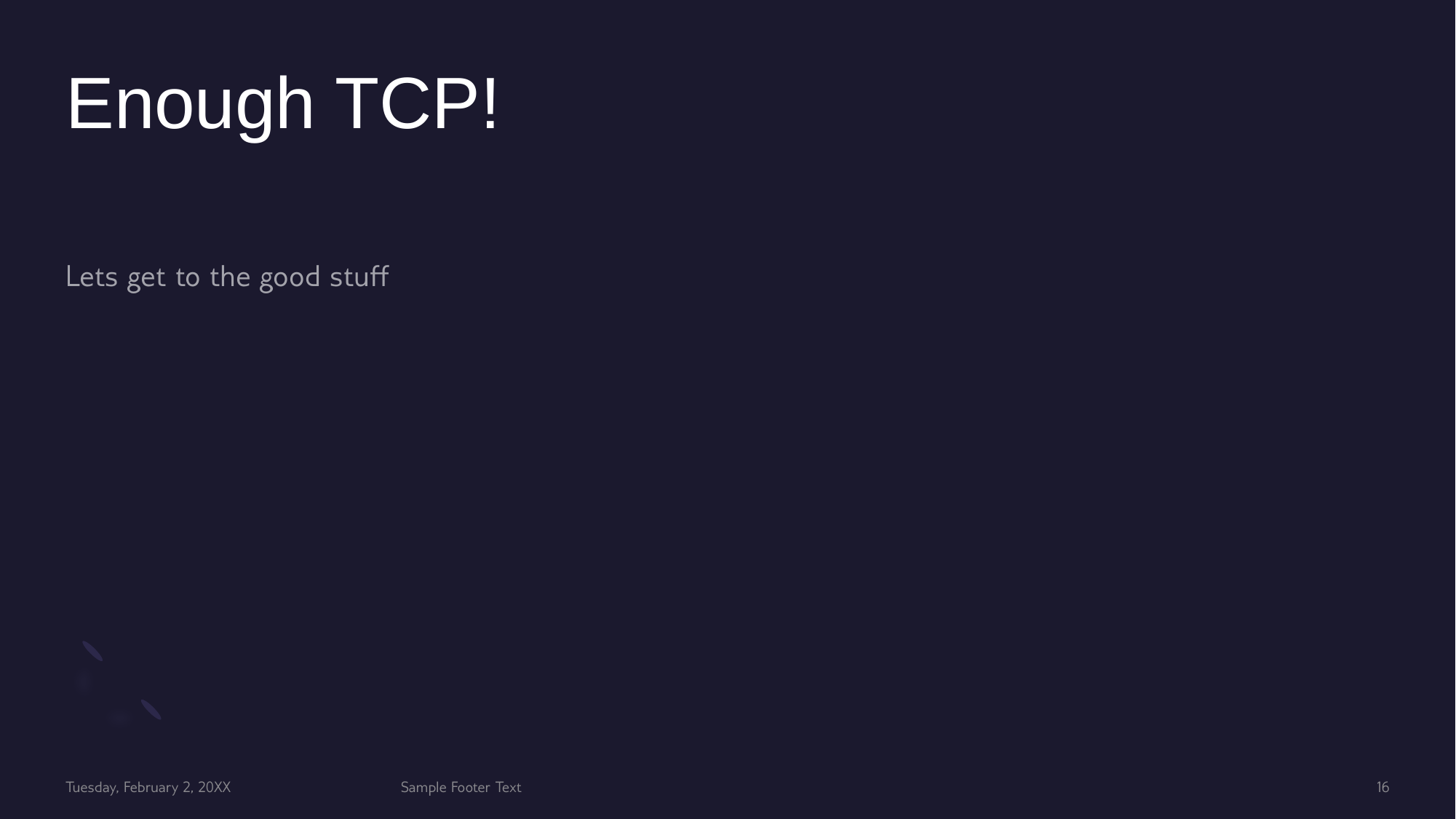

# Enough TCP!
Lets get to the good stuff
Tuesday, February 2, 20XX
Sample Footer Text
16